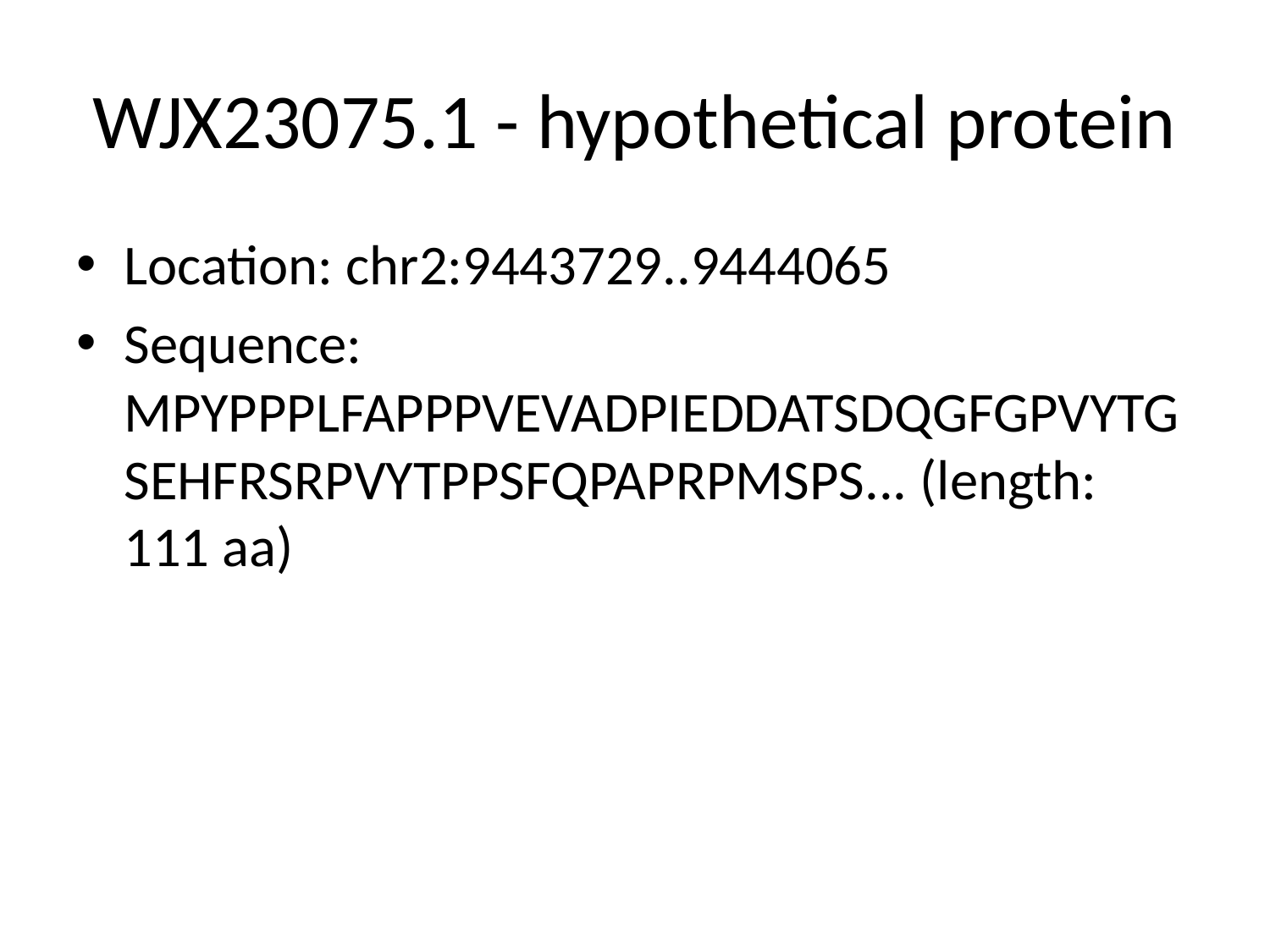

# WJX23075.1 - hypothetical protein
Location: chr2:9443729..9444065
Sequence: MPYPPPLFAPPPVEVADPIEDDATSDQGFGPVYTGSEHFRSRPVYTPPSFQPAPRPMSPS... (length: 111 aa)